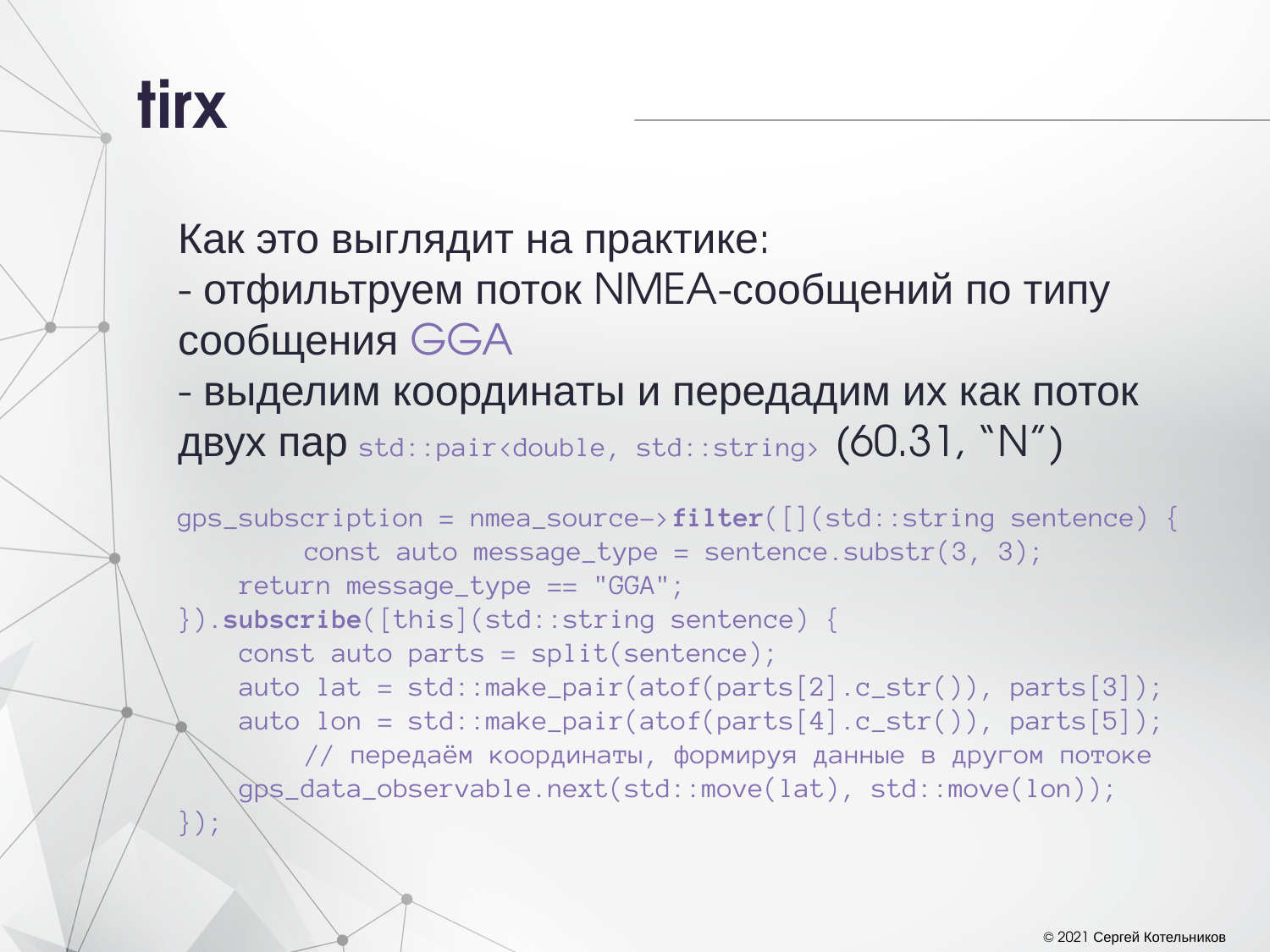

# tirx
Как это выглядит на практике:
- отфильтруем поток NMEA-сообщений по типу сообщения GGA
- выделим координаты и передадим их как поток двух пар std::pair<double, std::string> (60.31, “N”)

gps_subscription = nmea_source->filter([](std::string sentence) {
	const auto message_type = sentence.substr(3, 3);
    return message_type == "GGA";
}).subscribe([this](std::string sentence) {
    const auto parts = split(sentence);
    auto lat = std::make_pair(atof(parts[2].c_str()), parts[3]);
    auto lon = std::make_pair(atof(parts[4].c_str()), parts[5]);
	// передаём координаты, формируя данные в другом потоке
    gps_data_observable.next(std::move(lat), std::move(lon));
});
© 2021 Сергей Котельников